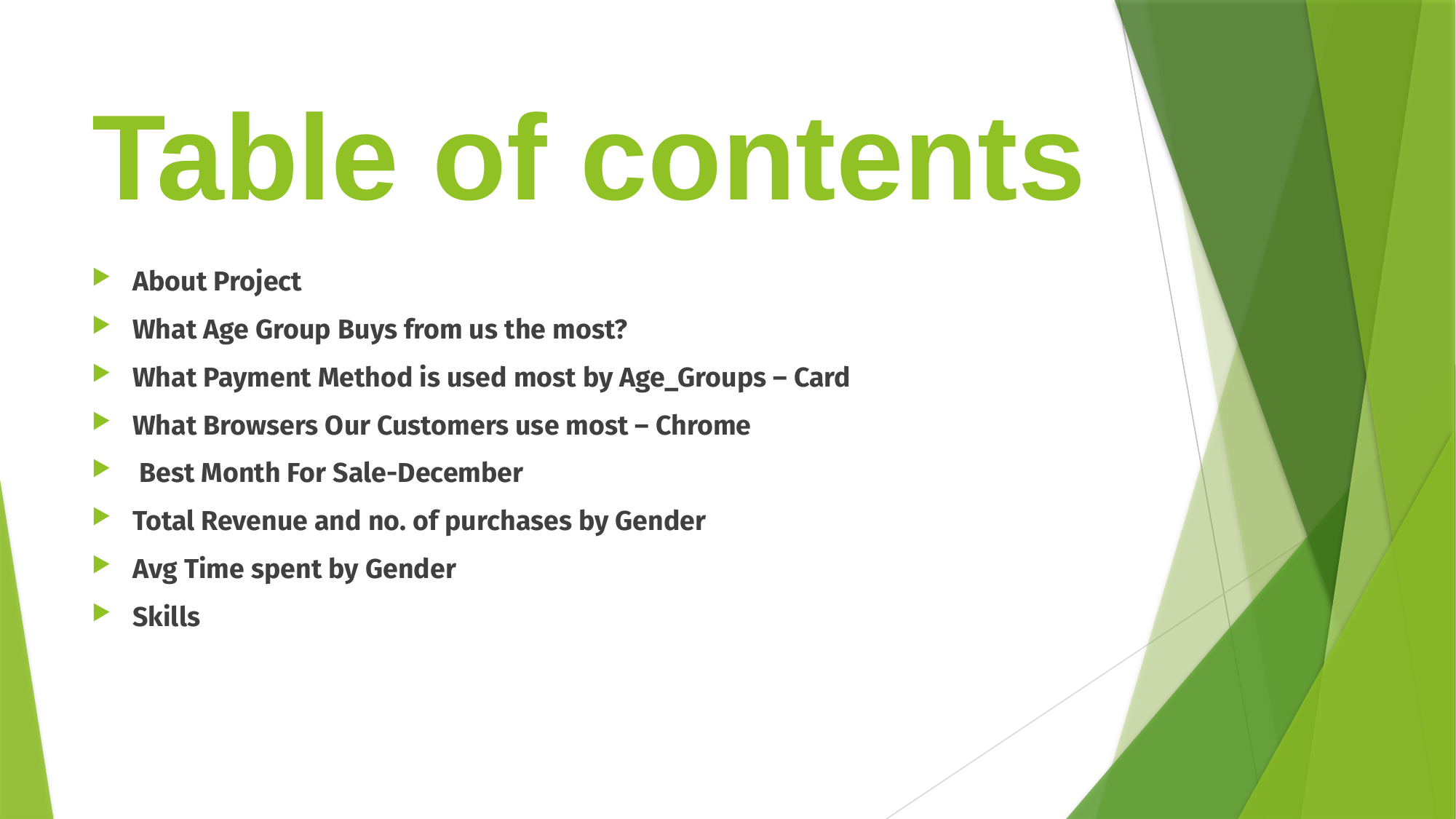

# Table of contents
About Project
What Age Group Buys from us the most?
What Payment Method is used most by Age_Groups – Card
What Browsers Our Customers use most – Chrome
 Best Month For Sale-December
Total Revenue and no. of purchases by Gender
Avg Time spent by Gender
Skills